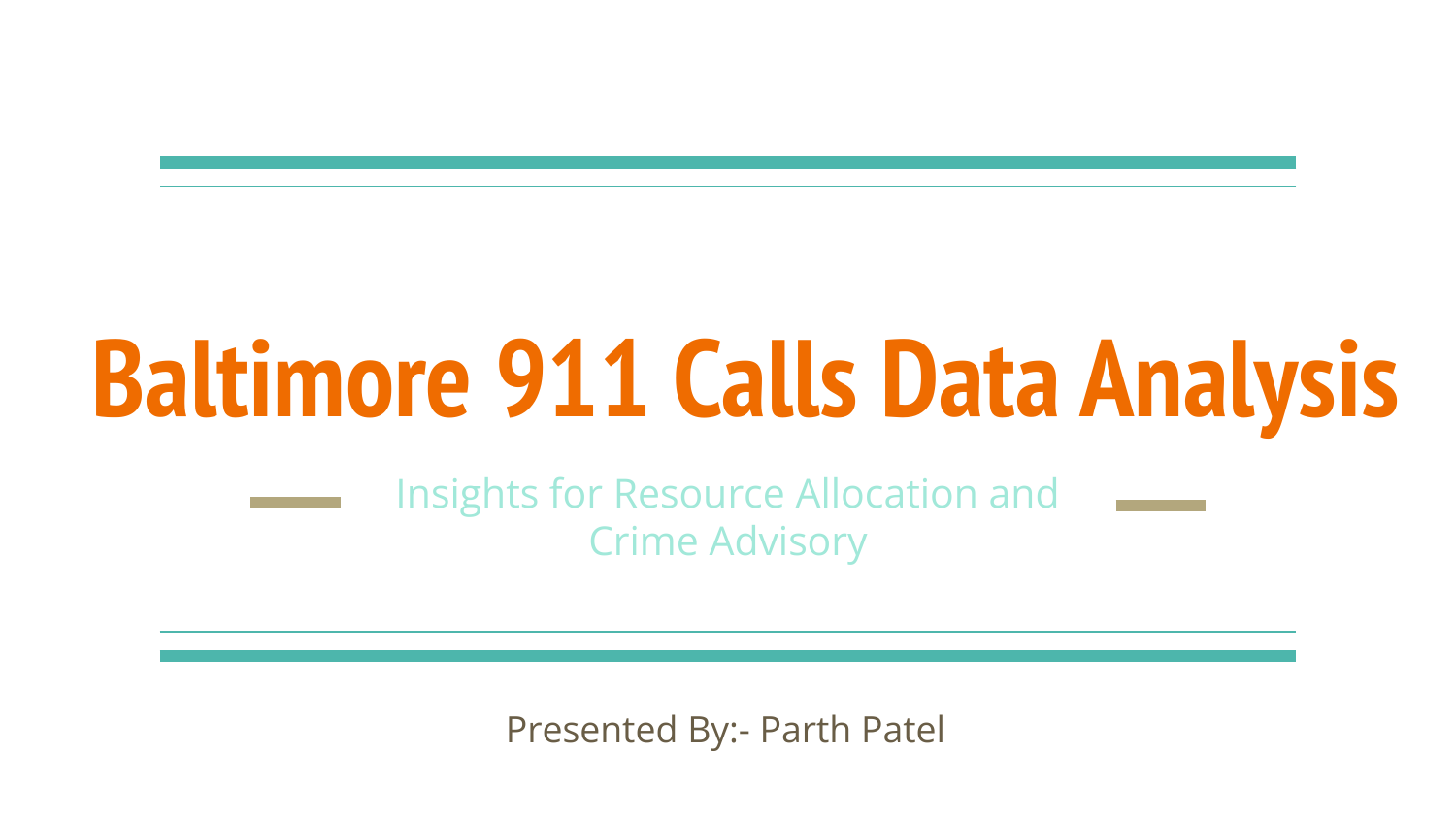

# Baltimore 911 Calls Data Analysis
Insights for Resource Allocation and Crime Advisory
Presented By:- Parth Patel